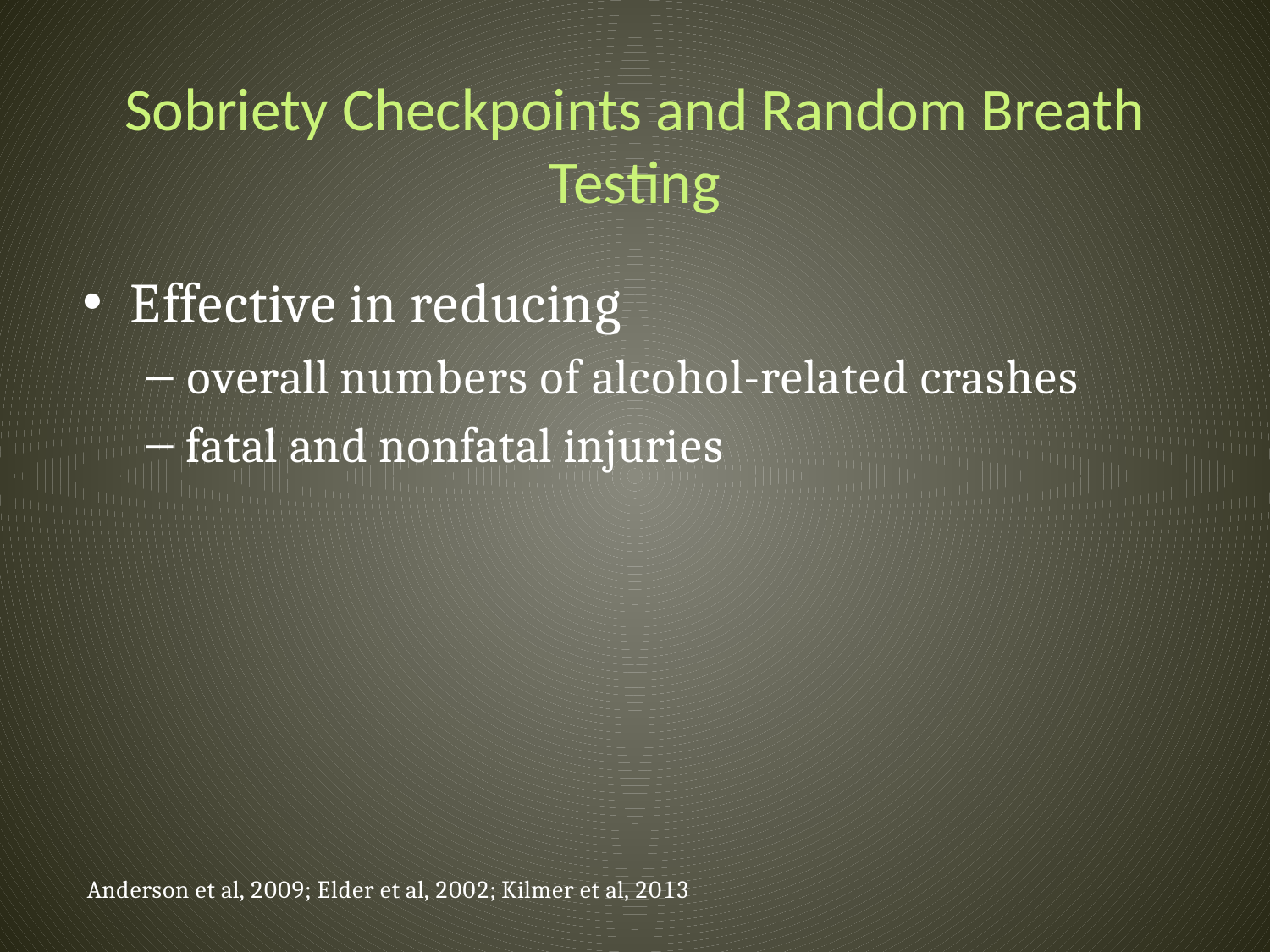

# Sobriety Checkpoints and Random Breath Testing
Effective in reducing
overall numbers of alcohol-related crashes
fatal and nonfatal injuries
Anderson et al, 2009; Elder et al, 2002; Kilmer et al, 2013